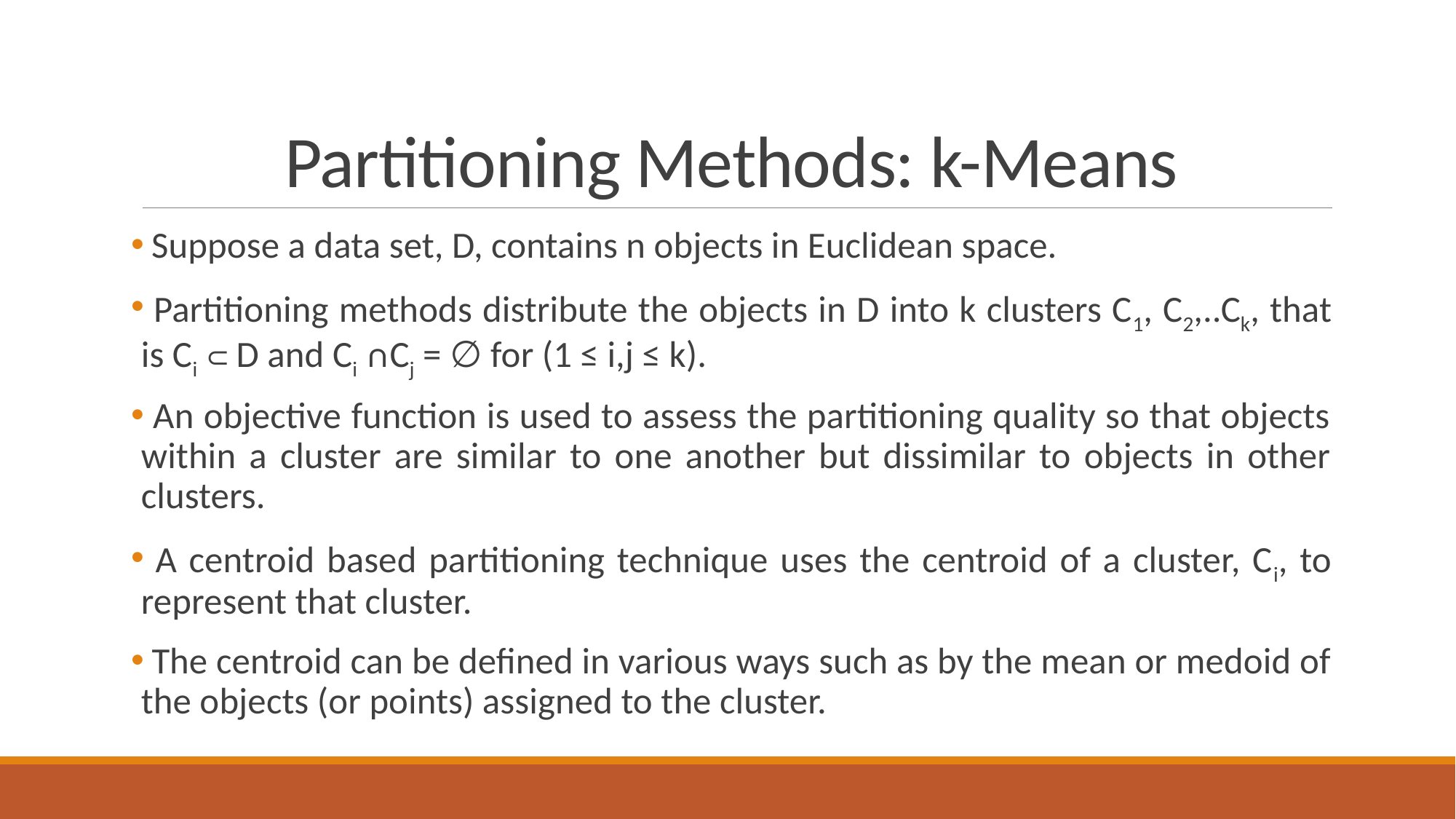

# Partitioning Methods: k-Means
 Suppose a data set, D, contains n objects in Euclidean space.
 Partitioning methods distribute the objects in D into k clusters C1, C2,..Ck, that is Ci ⊂ D and Ci ∩Cj = ∅ for (1 ≤ i,j ≤ k).
 An objective function is used to assess the partitioning quality so that objects within a cluster are similar to one another but dissimilar to objects in other clusters.
 A centroid based partitioning technique uses the centroid of a cluster, Ci, to represent that cluster.
 The centroid can be defined in various ways such as by the mean or medoid of the objects (or points) assigned to the cluster.